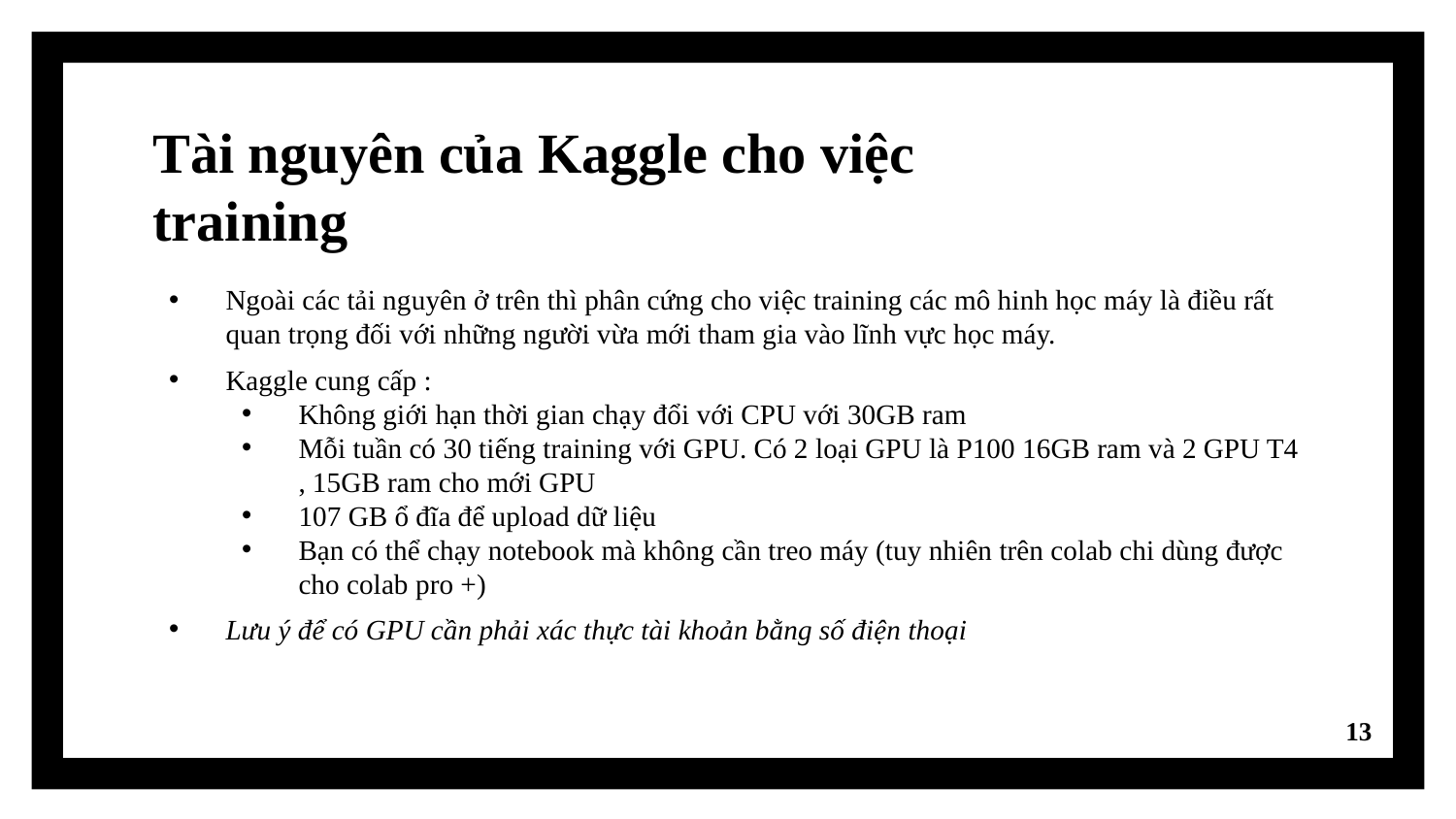

# Tài nguyên của Kaggle cho việc training
Ngoài các tải nguyên ở trên thì phân cứng cho việc training các mô hinh học máy là điều rất quan trọng đối với những người vừa mới tham gia vào lĩnh vực học máy.
Kaggle cung cấp :
Không giới hạn thời gian chạy đổi với CPU với 30GB ram
Mỗi tuần có 30 tiếng training với GPU. Có 2 loại GPU là P100 16GB ram và 2 GPU T4 , 15GB ram cho mới GPU
107 GB ổ đĩa để upload dữ liệu
Bạn có thể chạy notebook mà không cần treo máy (tuy nhiên trên colab chi dùng được cho colab pro +)
Lưu ý để có GPU cần phải xác thực tài khoản bằng số điện thoại
13